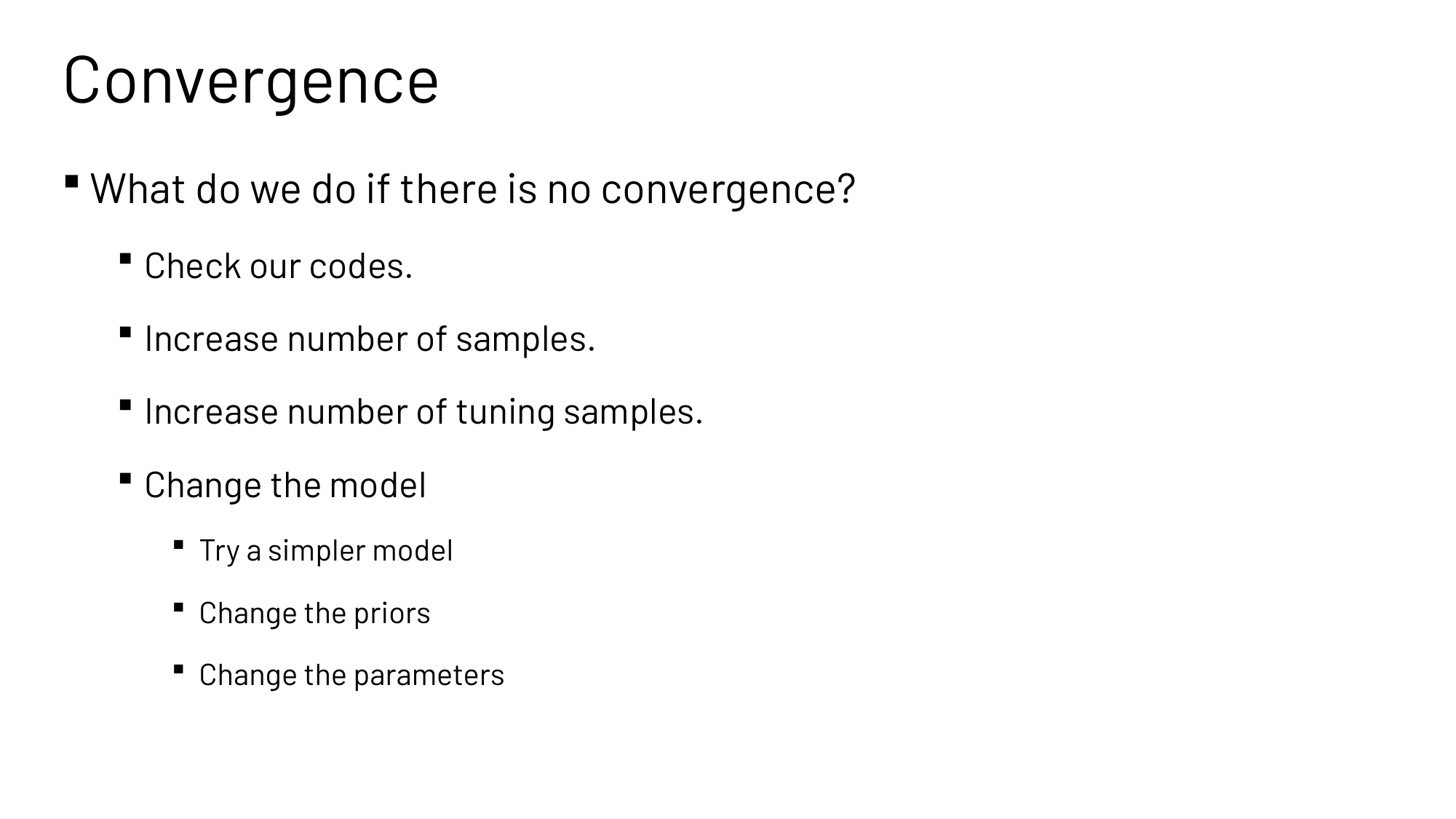

# Convergence
What do we do if there is no convergence?
Check our codes.
Increase number of samples.
Increase number of tuning samples.
Change the model
Try a simpler model
Change the priors
Change the parameters